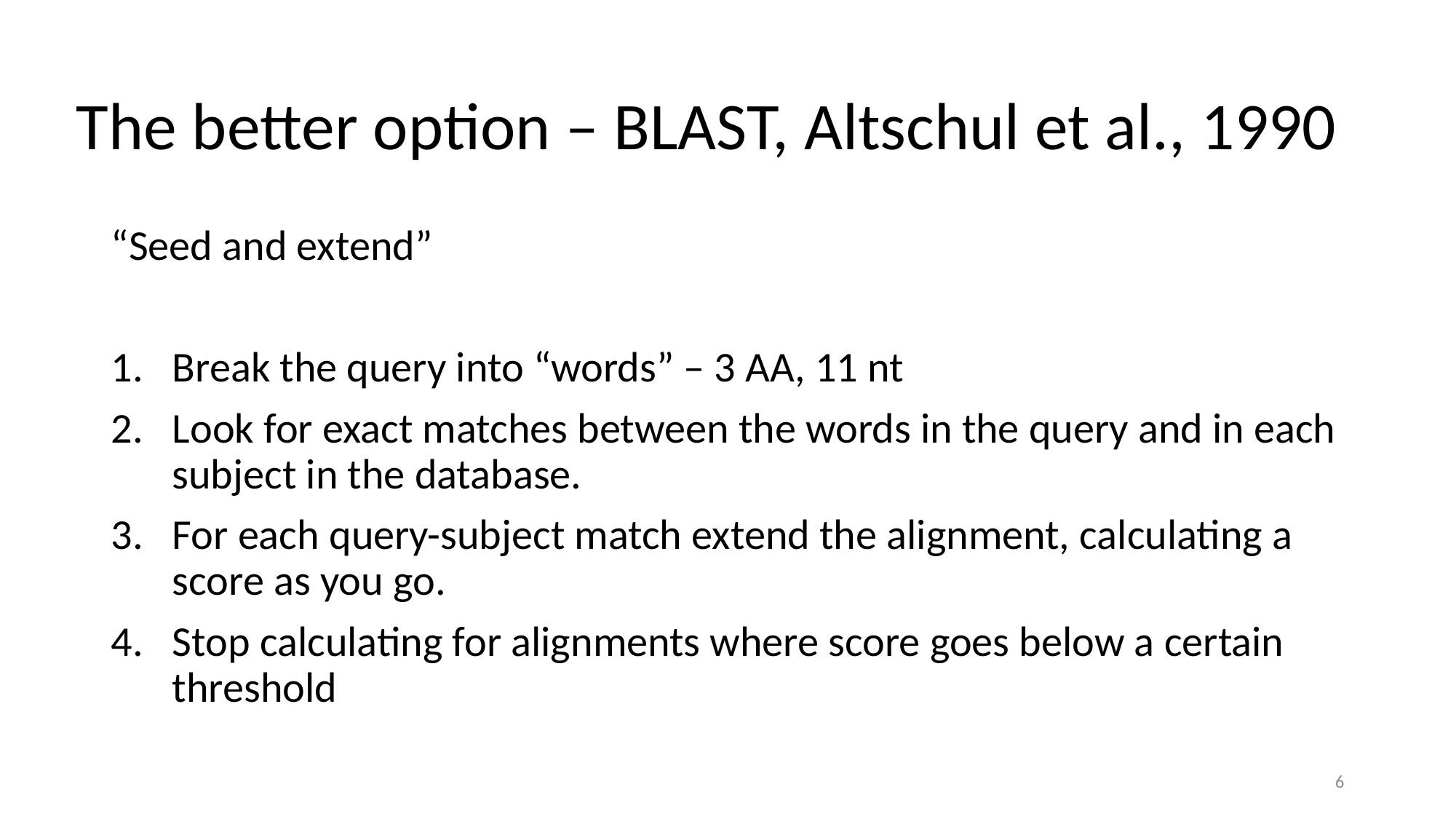

# The better option – BLAST, Altschul et al., 1990
“Seed and extend”

Break the query into “words” – 3 AA, 11 nt
Look for exact matches between the words in the query and in each subject in the database.
For each query-subject match extend the alignment, calculating a score as you go.
Stop calculating for alignments where score goes below a certain threshold
6